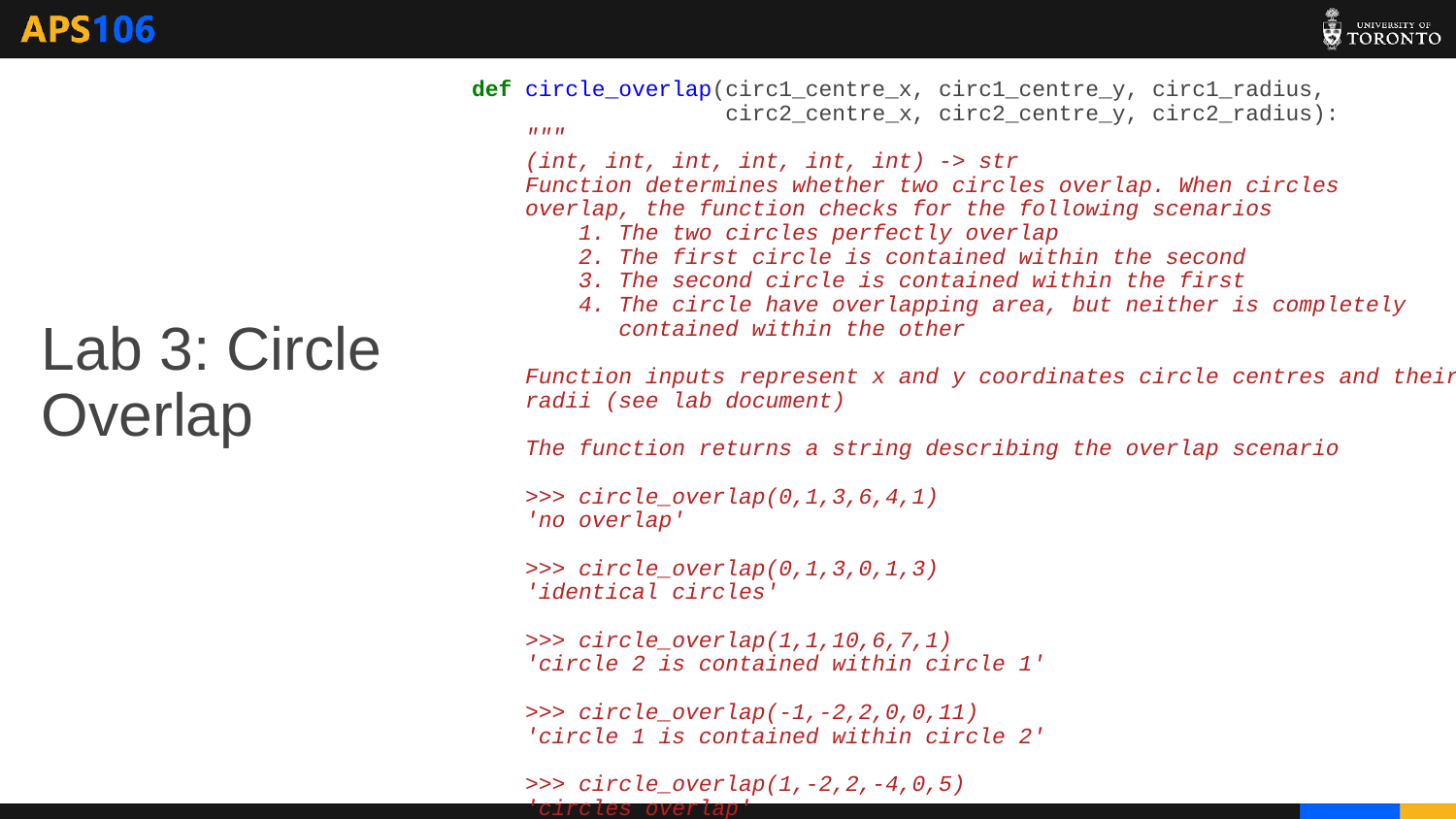

def circle_overlap(circ1_centre_x, circ1_centre_y, circ1_radius,
                   circ2_centre_x, circ2_centre_y, circ2_radius):
    """
    (int, int, int, int, int, int) -> str
    Function determines whether two circles overlap. When circles
    overlap, the function checks for the following scenarios
        1. The two circles perfectly overlap
        2. The first circle is contained within the second
        3. The second circle is contained within the first
        4. The circle have overlapping area, but neither is completely
           contained within the other

    Function inputs represent x and y coordinates circle centres and their
    radii (see lab document)

    The function returns a string describing the overlap scenario

    >>> circle_overlap(0,1,3,6,4,1)
    'no overlap'

    >>> circle_overlap(0,1,3,0,1,3)
    'identical circles'

    >>> circle_overlap(1,1,10,6,7,1)
    'circle 2 is contained within circle 1'

    >>> circle_overlap(-1,-2,2,0,0,11)
    'circle 1 is contained within circle 2'

    >>> circle_overlap(1,-2,2,-4,0,5)
    'circles overlap'
    """

# Lab 3: Circle Overlap